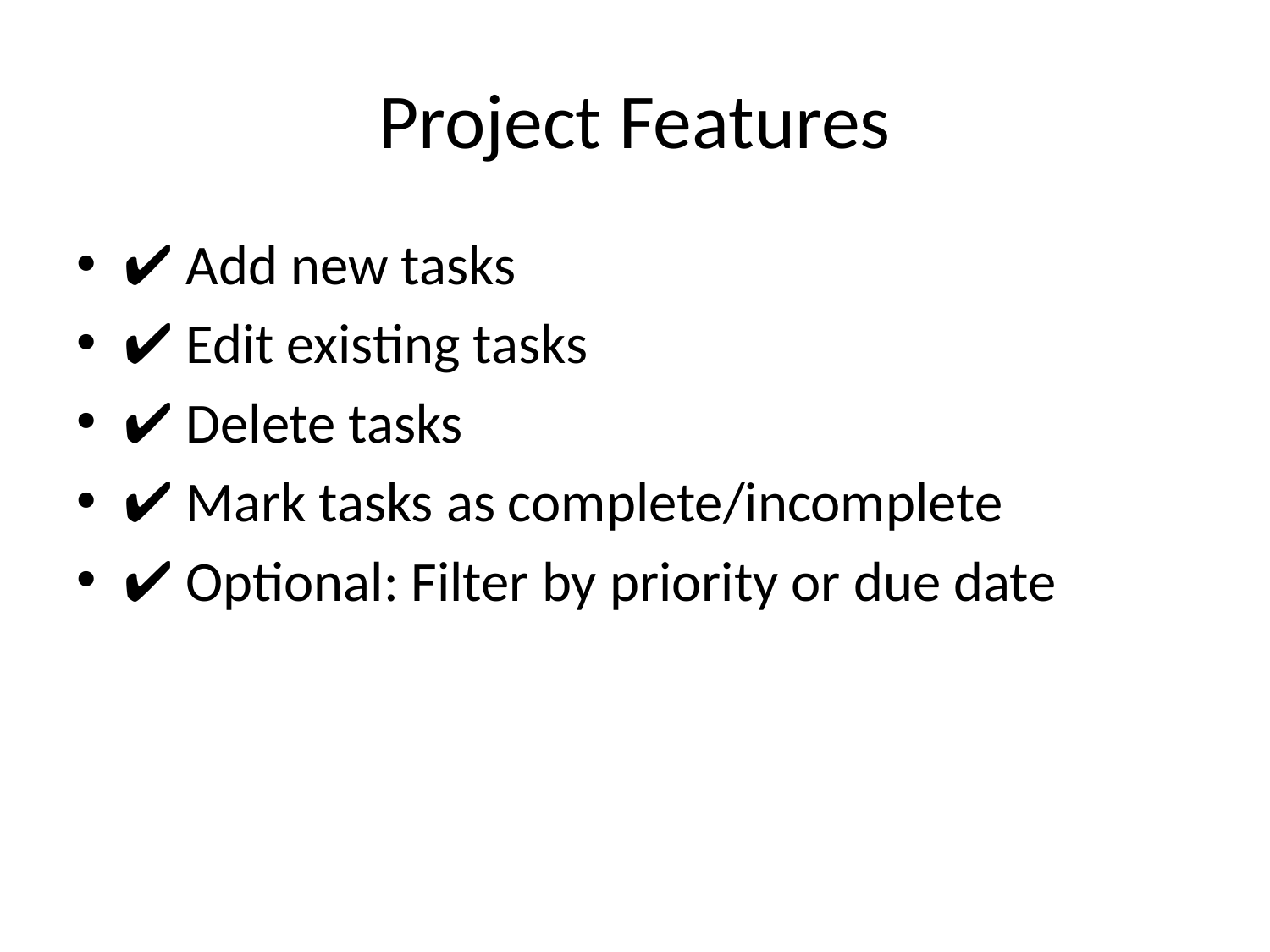

# Project Features
✔ Add new tasks
✔ Edit existing tasks
✔ Delete tasks
✔ Mark tasks as complete/incomplete
✔ Optional: Filter by priority or due date